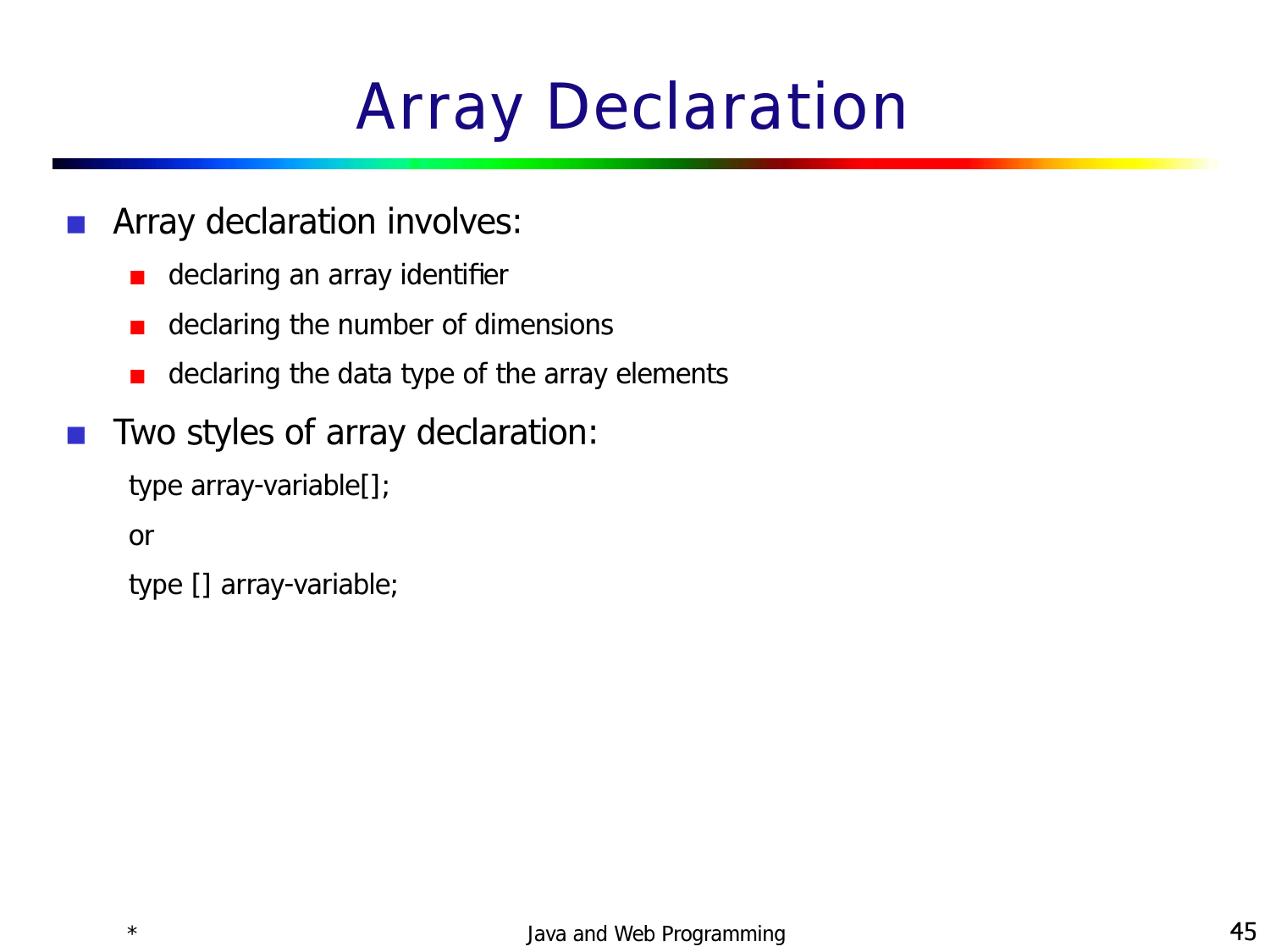

# Array Declaration
Array declaration involves:
declaring an array identifier
declaring the number of dimensions
declaring the data type of the array elements
Two styles of array declaration:
type array-variable[];
or
type [] array-variable;
*
45
Java and Web Programming